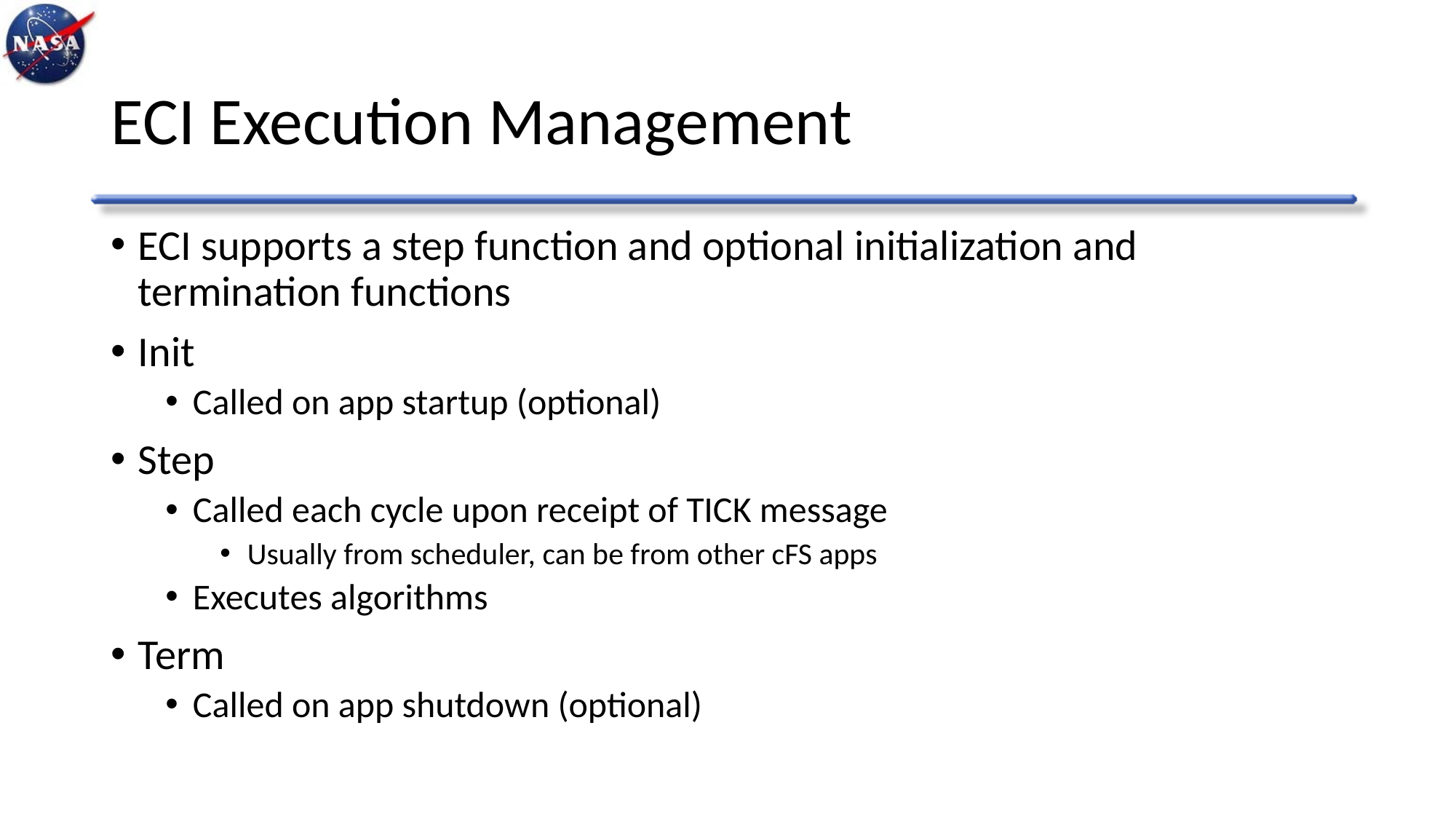

# ECI Execution Management
ECI supports a step function and optional initialization and termination functions
Init
Called on app startup (optional)
Step
Called each cycle upon receipt of TICK message
Usually from scheduler, can be from other cFS apps
Executes algorithms
Term
Called on app shutdown (optional)